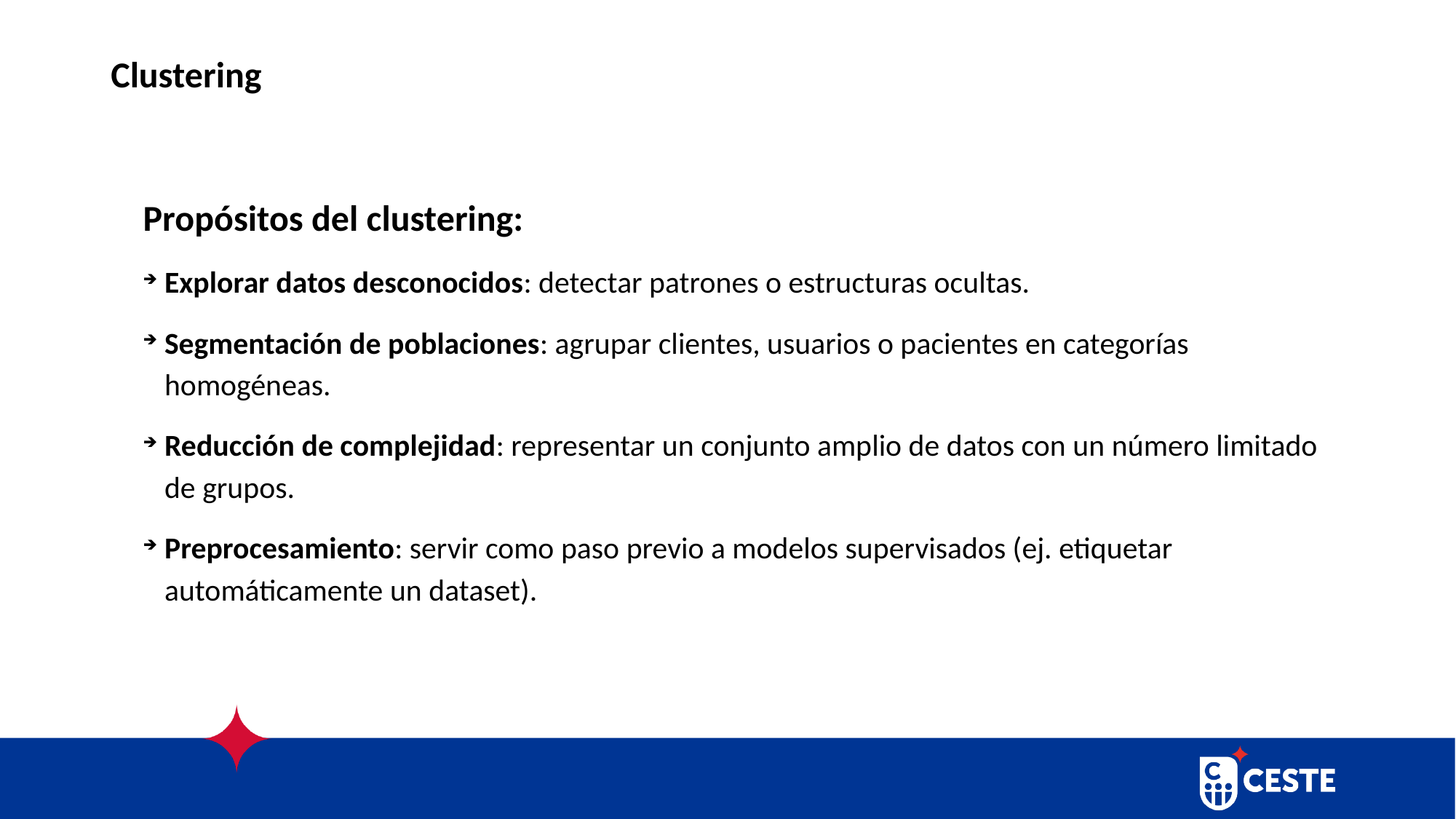

# Clustering

Propósitos del clustering:
Explorar datos desconocidos: detectar patrones o estructuras ocultas.
Segmentación de poblaciones: agrupar clientes, usuarios o pacientes en categorías homogéneas.
Reducción de complejidad: representar un conjunto amplio de datos con un número limitado de grupos.
Preprocesamiento: servir como paso previo a modelos supervisados (ej. etiquetar automáticamente un dataset).